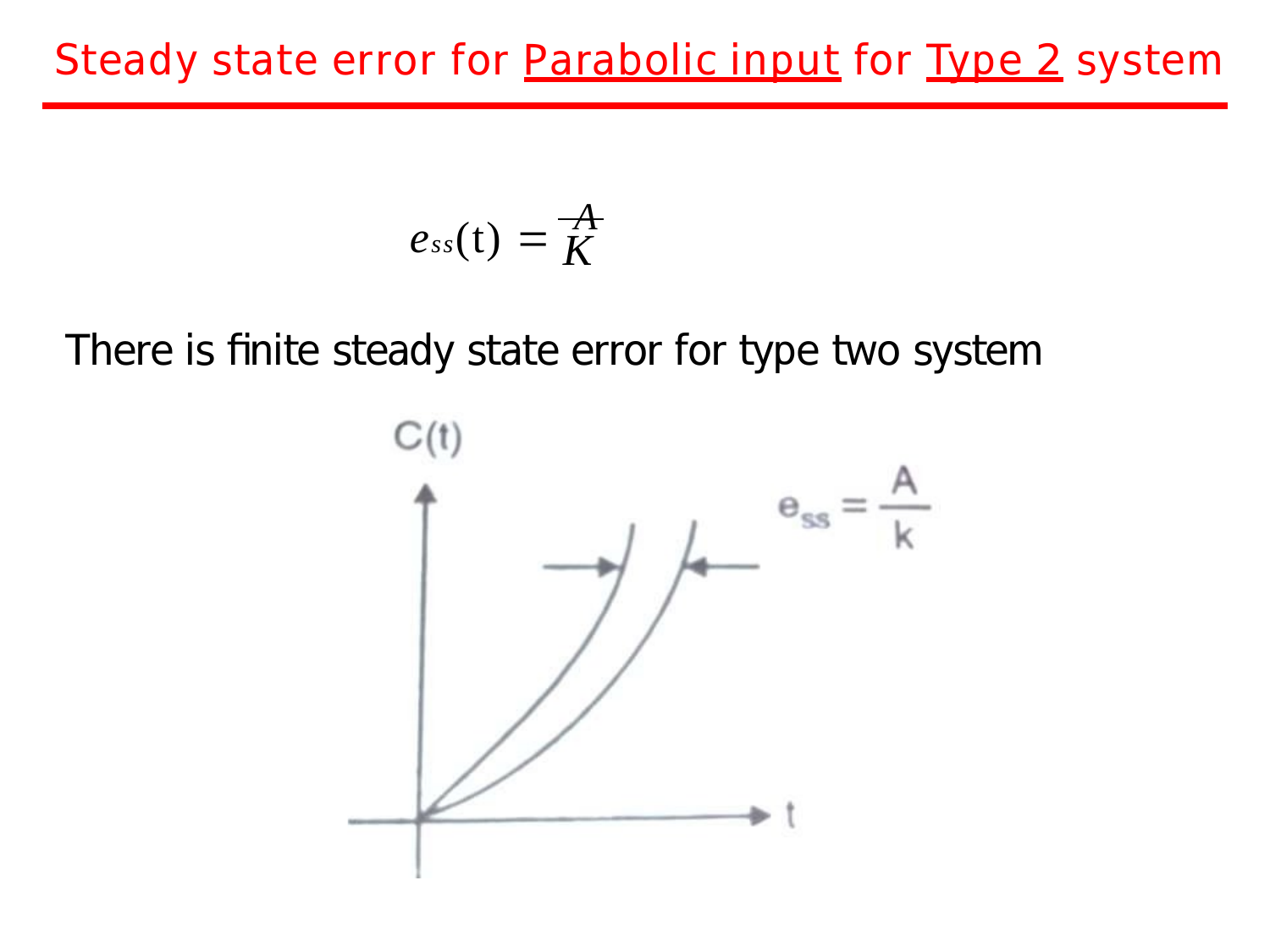

# Steady state error for Parabolic input for Type 2 system

ess(t) =	A
K

There is finite steady state error for type two system